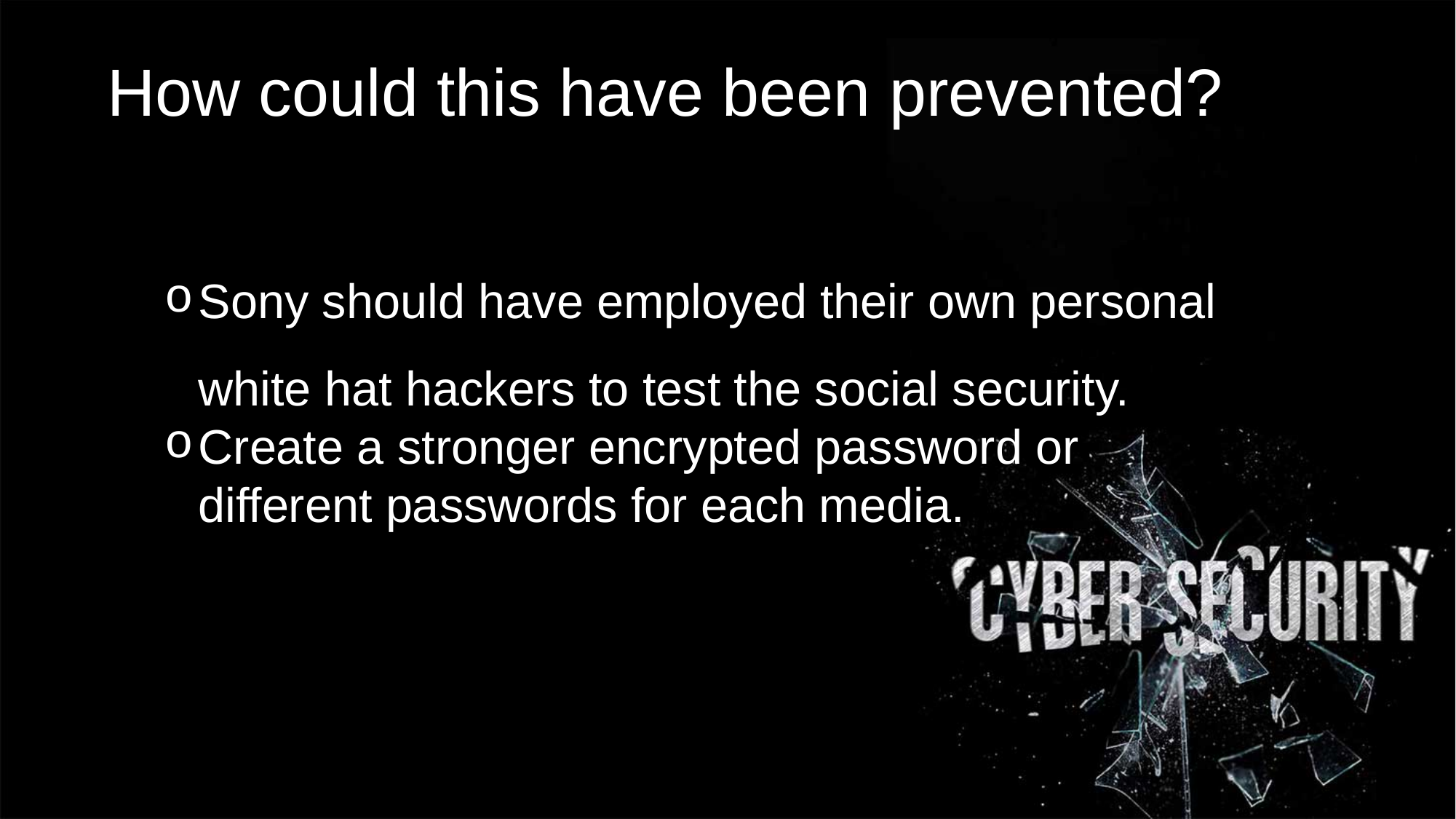

How could this have been prevented?
Sony should have employed their own personal white hat hackers to test the social security.
Create a stronger encrypted password or different passwords for each media.